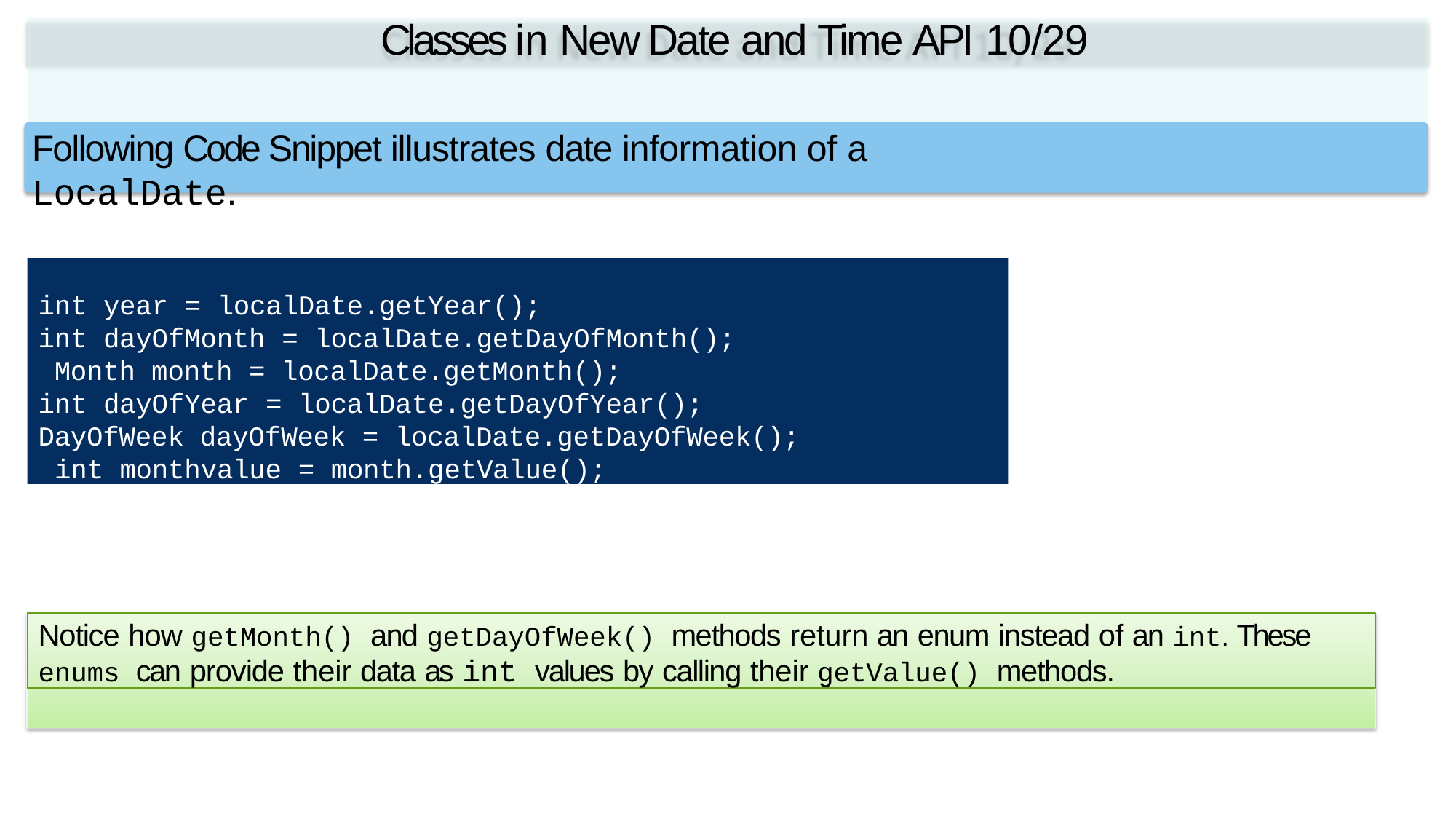

# Classes in New Date and Time API 10/29

Following Code Snippet illustrates date information of a LocalDate.

int year = localDate.getYear();
int dayOfMonth = localDate.getDayOfMonth();  Month month = localDate.getMonth();
int dayOfYear = localDate.getDayOfYear();  DayOfWeek dayOfWeek = localDate.getDayOfWeek();  int monthvalue = month.getValue();

Notice how getMonth() and getDayOfWeek() methods return an enum instead of an int. These
enums can provide their data as int values by calling their getValue() methods.
Fundamental Programming in Java -Session 13 / Slide 13
© Aptech Ltd.